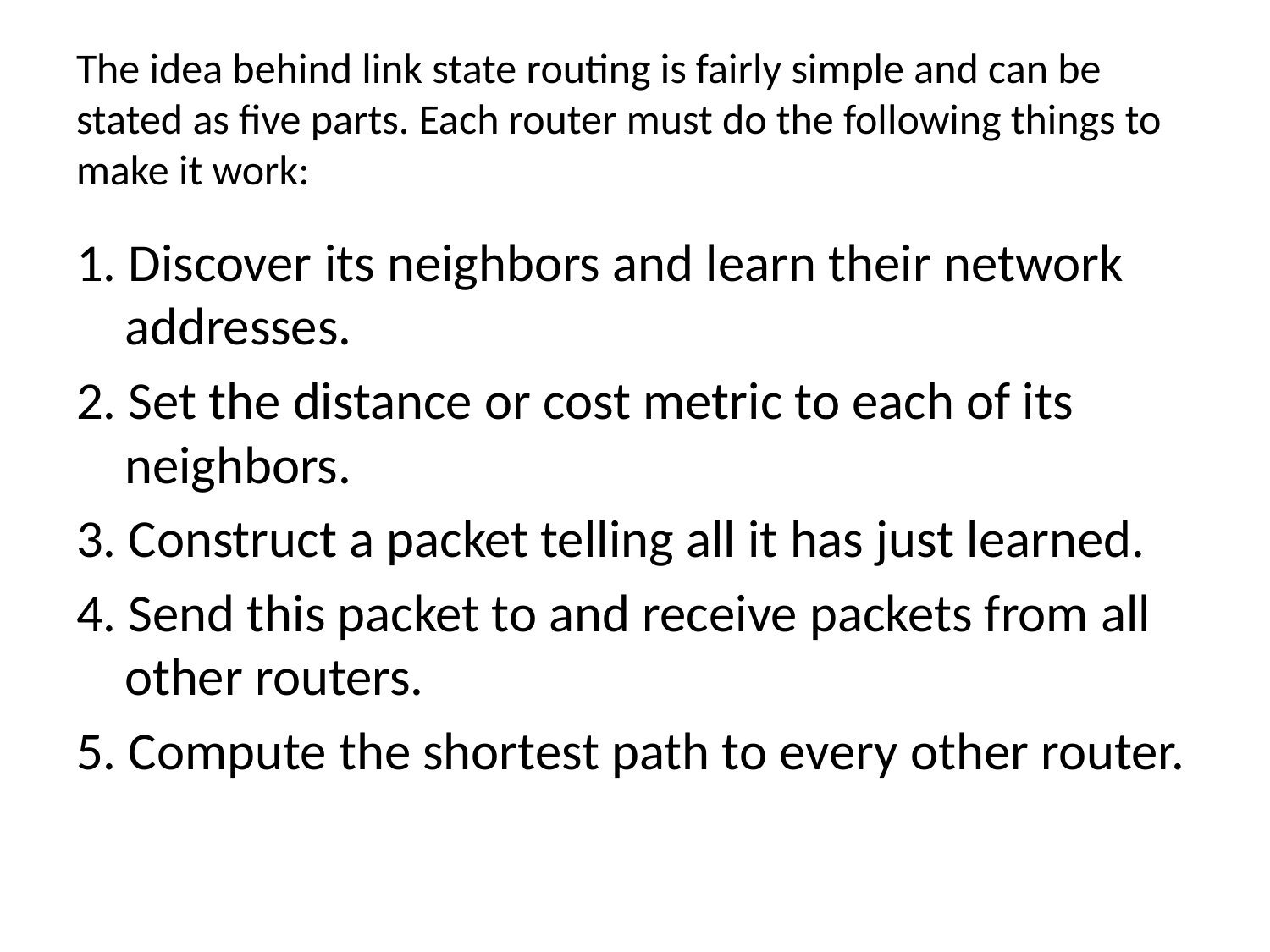

# The idea behind link state routing is fairly simple and can be stated as five parts. Each router must do the following things to make it work:
1. Discover its neighbors and learn their network addresses.
2. Set the distance or cost metric to each of its neighbors.
3. Construct a packet telling all it has just learned.
4. Send this packet to and receive packets from all other routers.
5. Compute the shortest path to every other router.